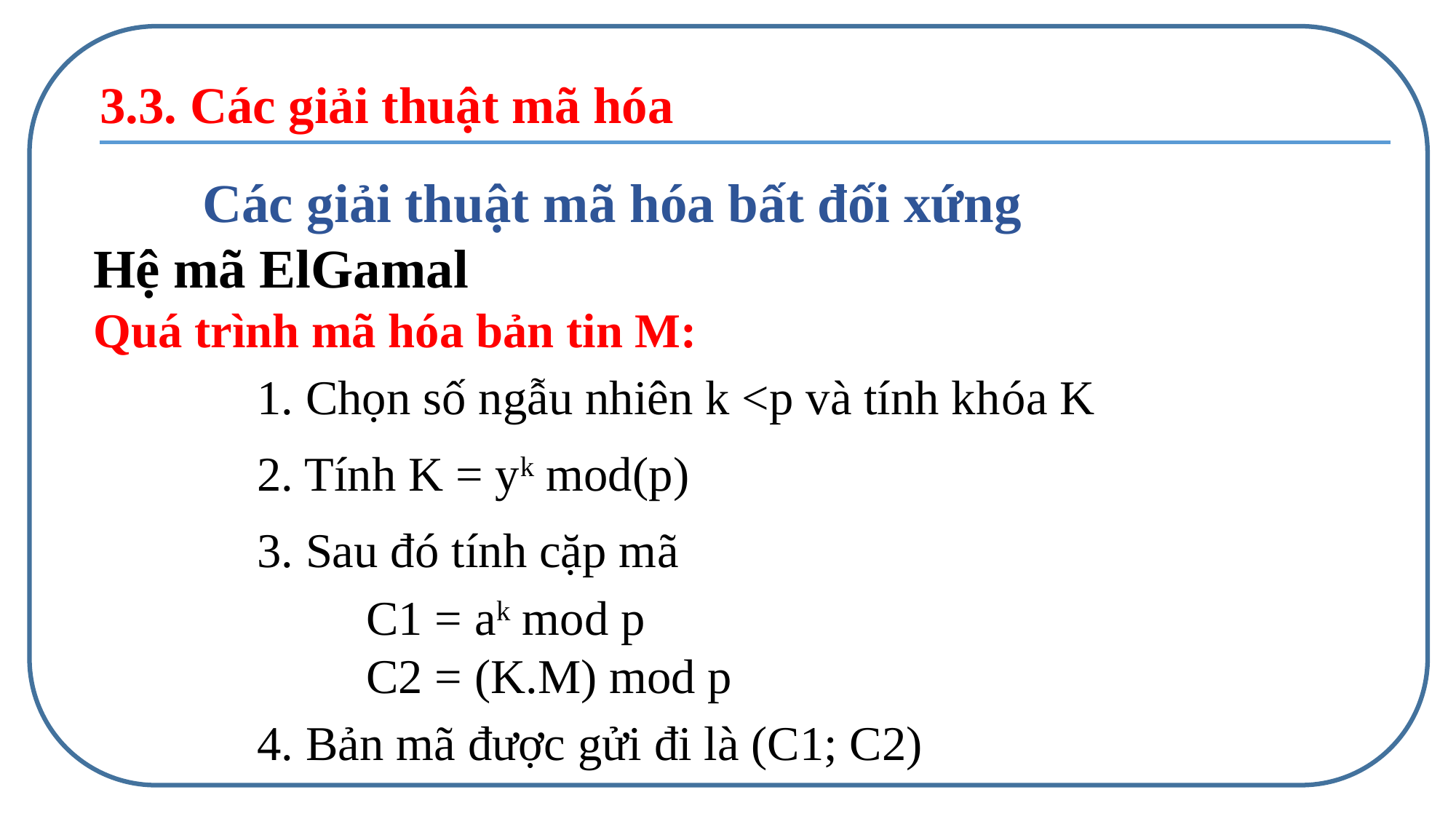

3.3. Các giải thuật mã hóa
	Các giải thuật mã hóa bất đối xứng
Hệ mã ElGamal
Quá trình mã hóa bản tin M:
1. Chọn số ngẫu nhiên k <p và tính khóa K
2. Tính K = yk mod(p)
3. Sau đó tính cặp mã
C1 = ak mod p
C2 = (K.M) mod p
4. Bản mã được gửi đi là (C1; C2)